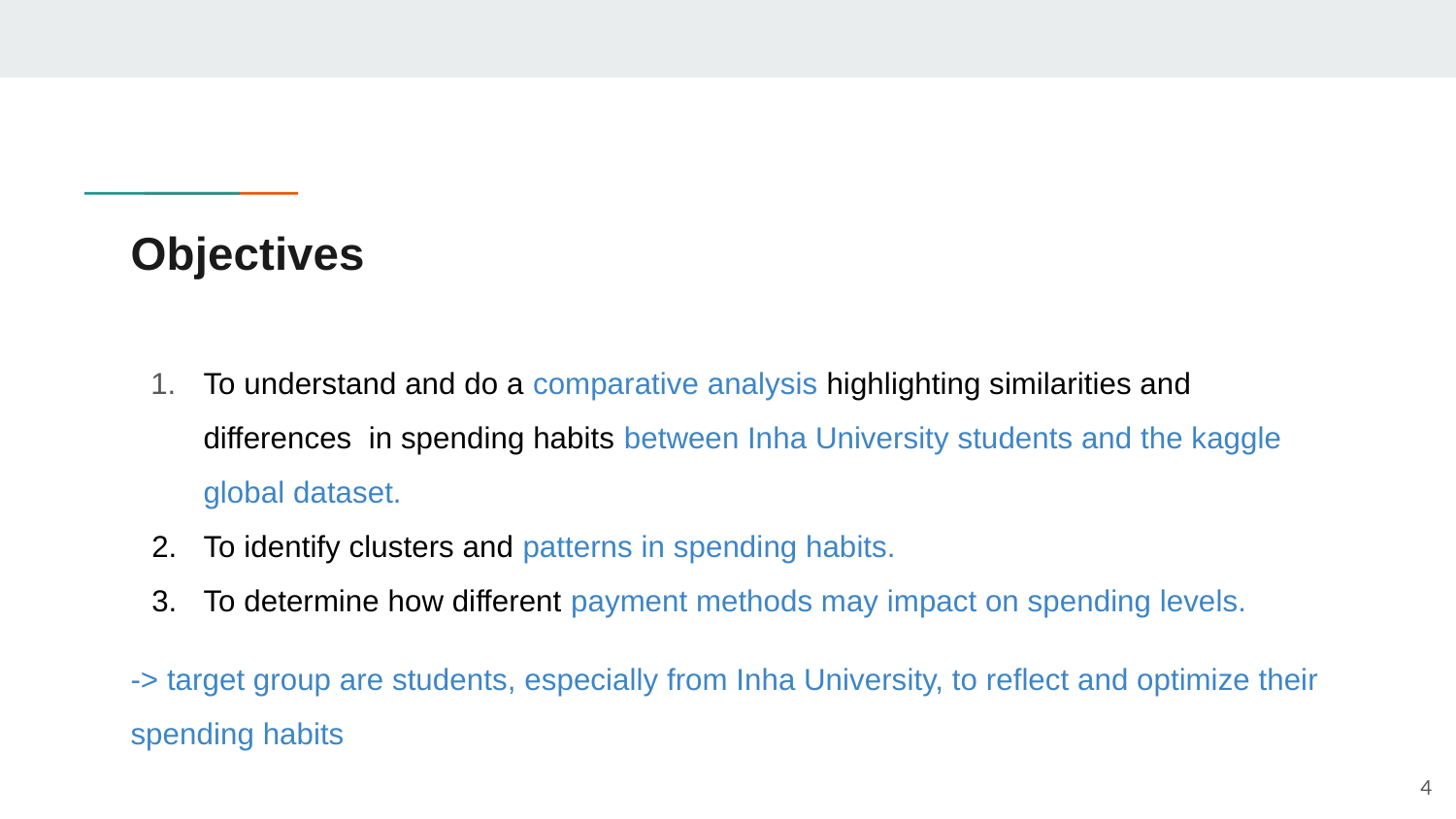

# Objectives
To understand and do a comparative analysis highlighting similarities and differences  in spending habits between Inha University students and the kaggle global dataset.
To identify clusters and patterns in spending habits.
To determine how different payment methods may impact on spending levels.
-> target group are students, especially from Inha University, to reflect and optimize their spending habits

4